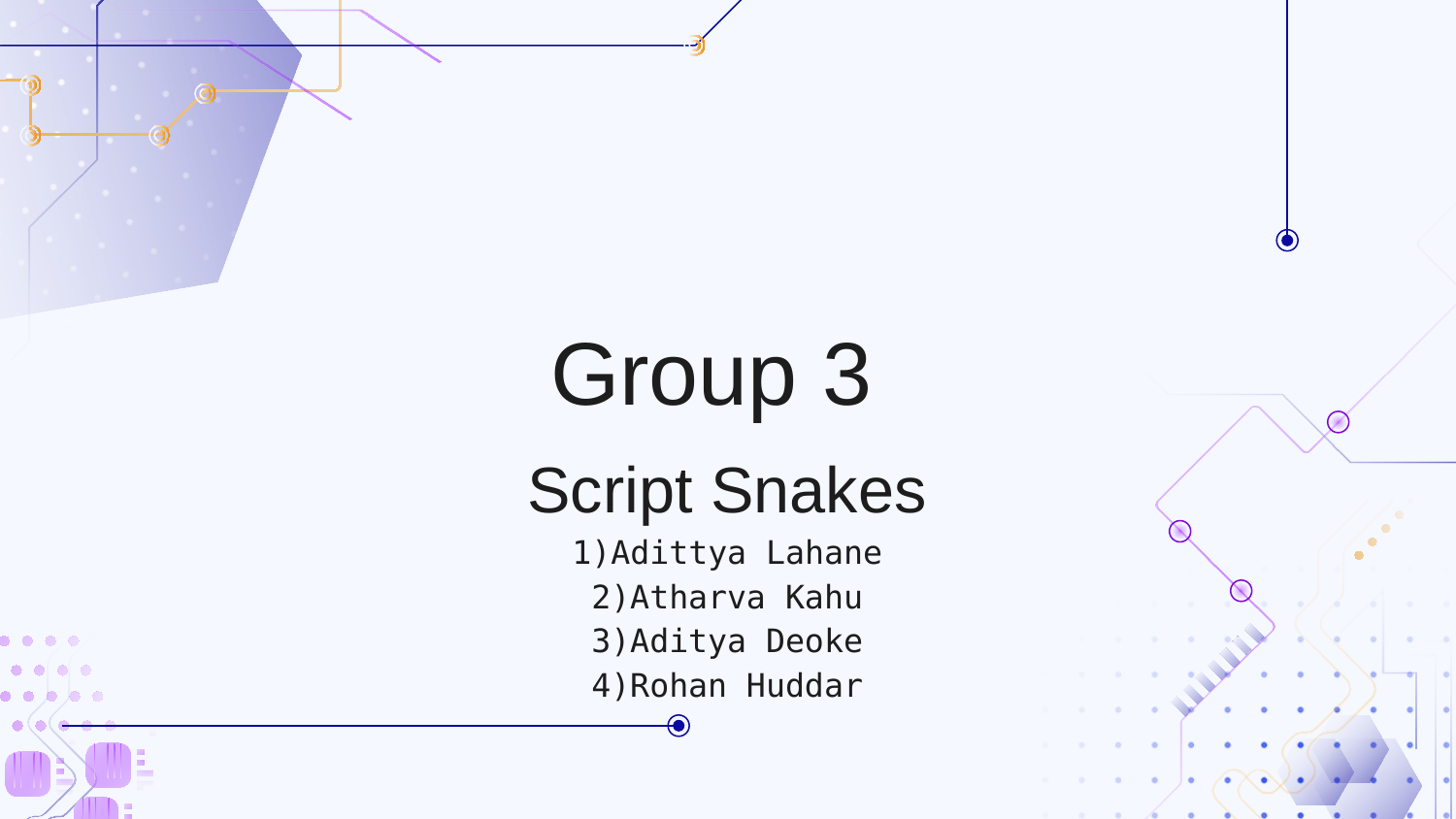

# Group 3
Script Snakes
1)Adittya Lahane
2)Atharva Kahu
3)Aditya Deoke
4)Rohan Huddar